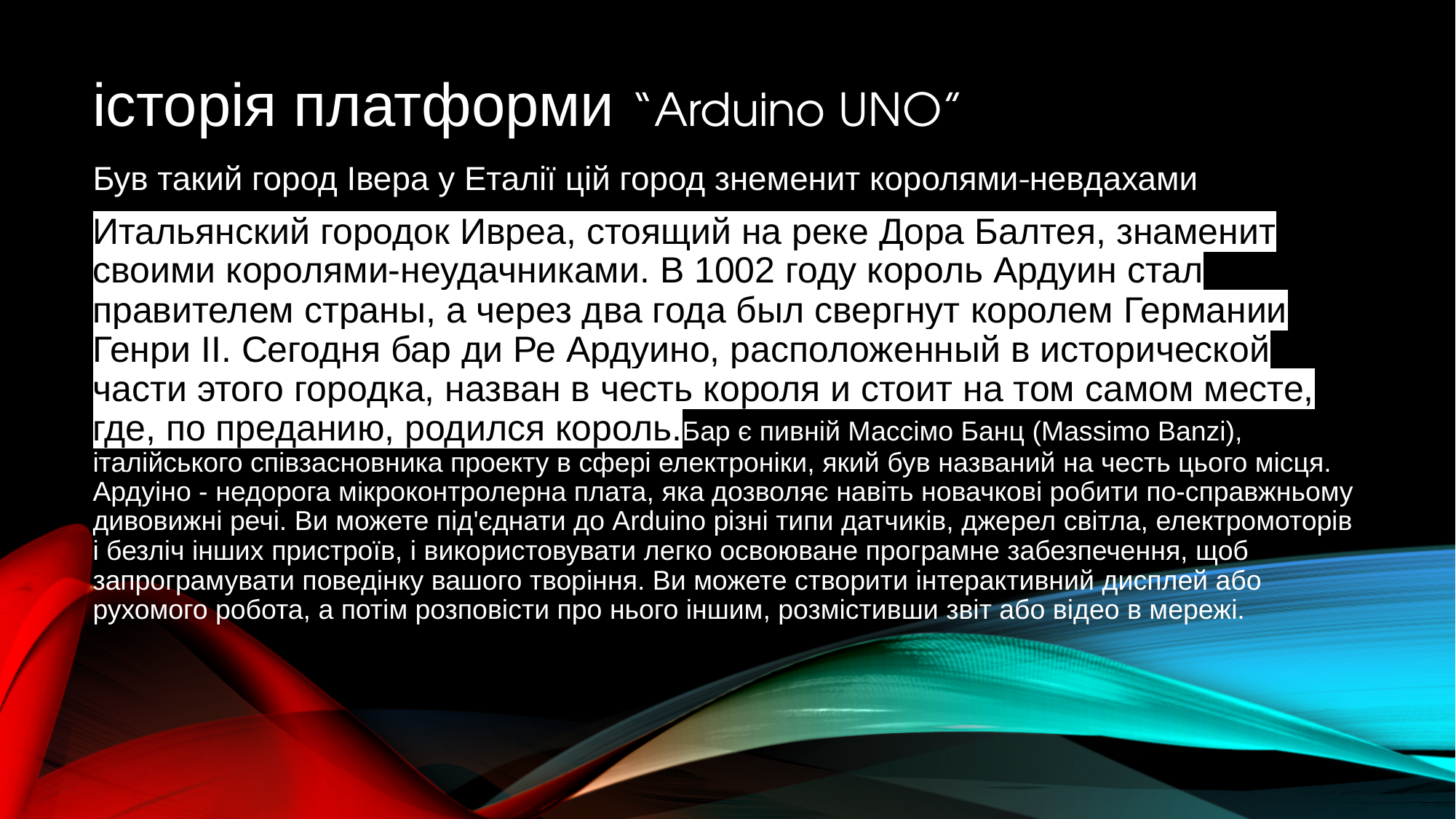

# історія платформи “Arduino UNO”
Був такий город Івера у Еталії цій город знеменит королями-невдахами
Итальянский городок Ивреа, стоящий на реке Дора Балтея, знаменит своими королями-неудачниками. В 1002 году король Ардуин стал правителем страны, а через два года был свергнут королем Германии Генри II. Сегодня бар ди Ре Ардуино, расположенный в исторической части этого городка, назван в честь короля и стоит на том самом месте, где, по преданию, родился король.Бар є пивній Массімо Банц (Massimo Banzi), італійського співзасновника проекту в сфері електроніки, який був названий на честь цього місця. Ардуіно - недорога мікроконтролерна плата, яка дозволяє навіть новачкові робити по-справжньому дивовижні речі. Ви можете під'єднати до Arduino різні типи датчиків, джерел світла, електромоторів і безліч інших пристроїв, і використовувати легко освоюване програмне забезпечення, щоб запрограмувати поведінку вашого творіння. Ви можете створити інтерактивний дисплей або рухомого робота, а потім розповісти про нього іншим, розмістивши звіт або відео в мережі.